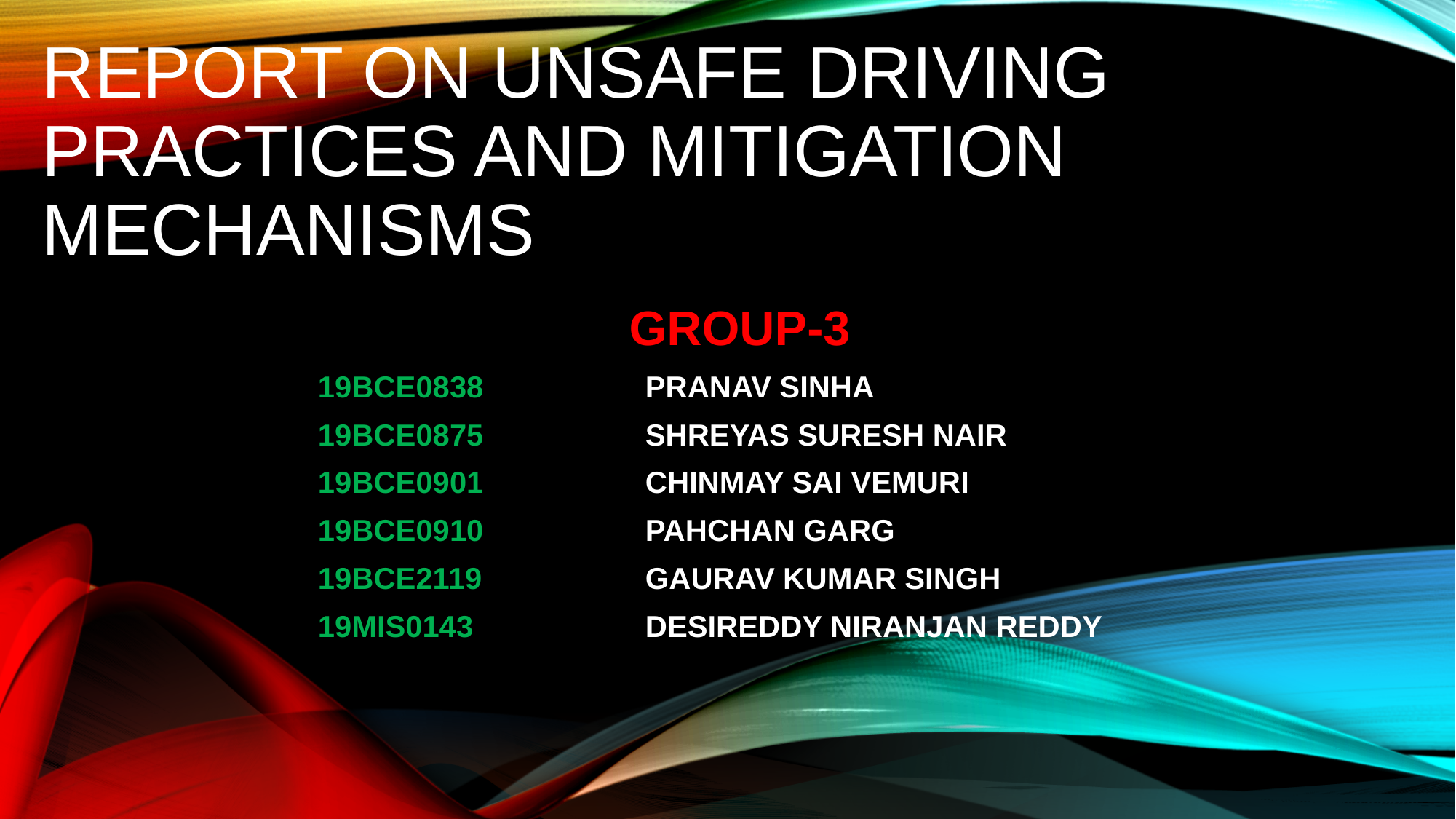

# Report on unsafe driving practices and mitigation mechanisms
GROUP-3
19BCE0838		PRANAV SINHA
19BCE0875		SHREYAS SURESH NAIR
19BCE0901 		CHINMAY SAI VEMURI
19BCE0910		PAHCHAN GARG
19BCE2119		GAURAV KUMAR SINGH
19MIS0143 		DESIREDDY NIRANJAN REDDY